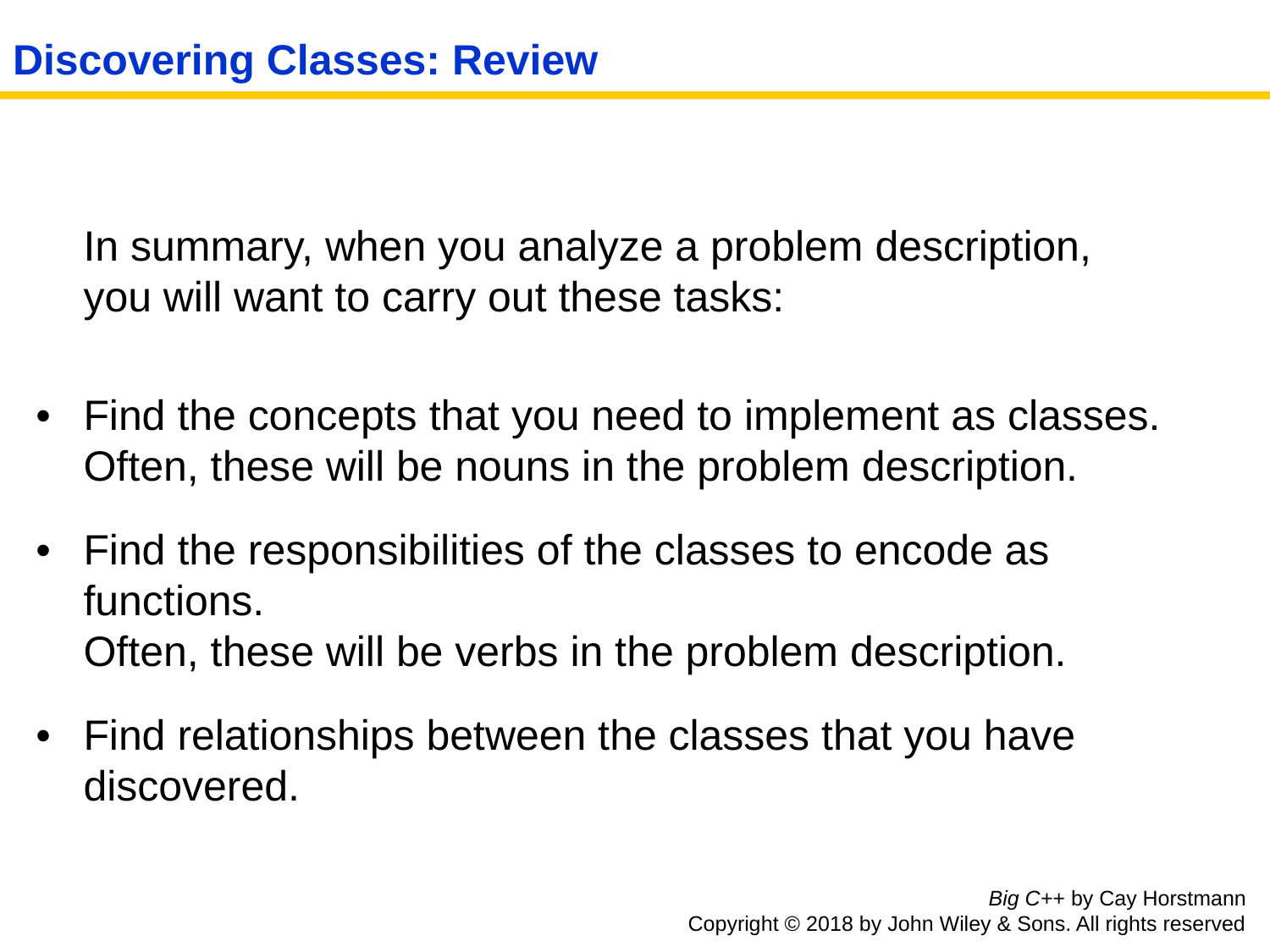

# Discovering Classes: Review

 	In summary, when you analyze a problem description,
you will want to carry out these tasks:

• 	Find the concepts that you need to implement as classes.
Often, these will be nouns in the problem description.

• 	Find the responsibilities of the classes to encode as functions.
Often, these will be verbs in the problem description.

• 	Find relationships between the classes that you have discovered.
Big C++ by Cay Horstmann
Copyright © 2018 by John Wiley & Sons. All rights reserved